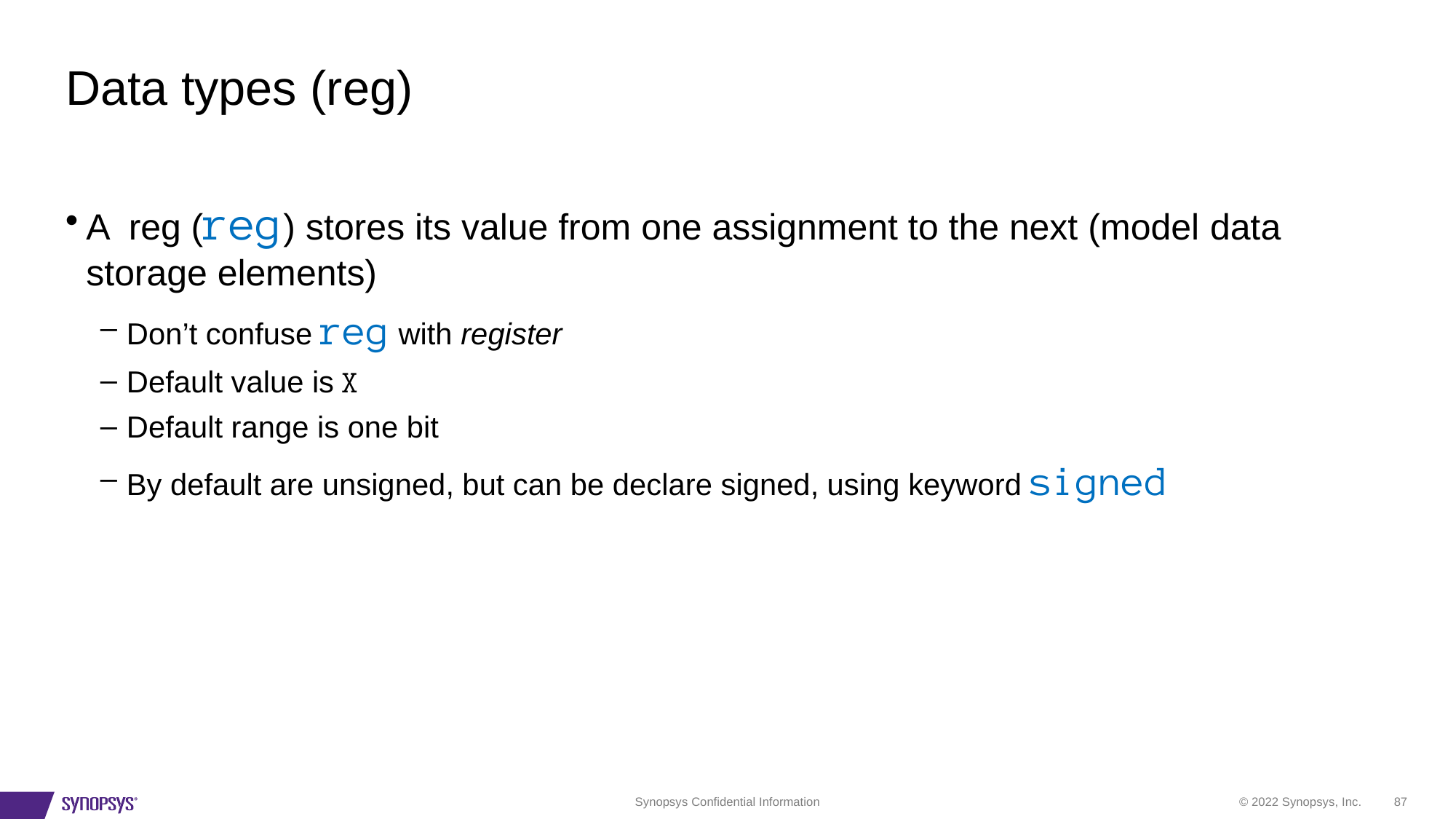

# Data types (reg)
A  reg (reg) stores its value from one assignment to the next (model data storage elements)
Don’t confuse reg with register
Default value is X
Default range is one bit
By default are unsigned, but can be declare signed, using keyword signed